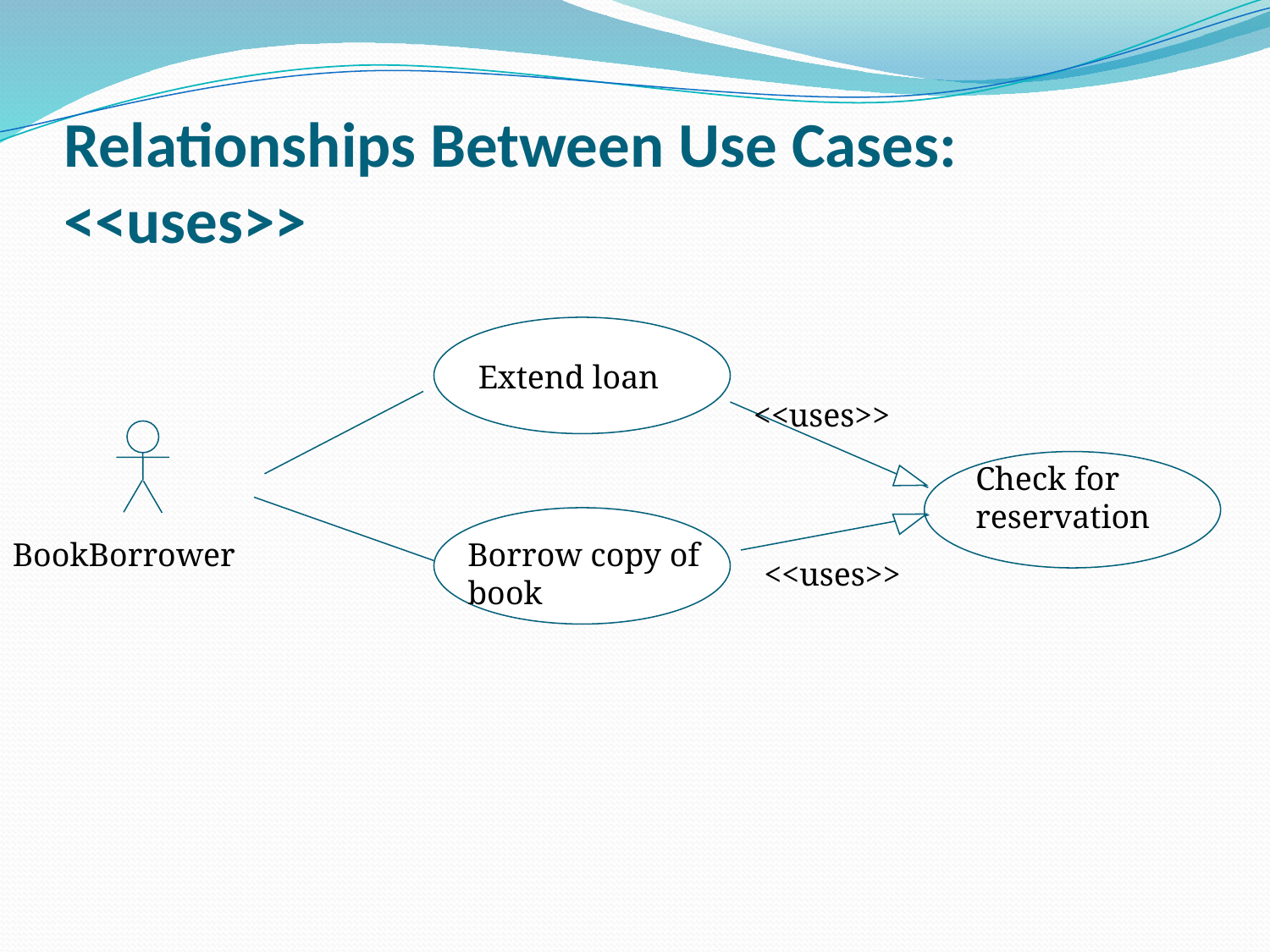

# Relationships Between Use Cases: <<uses>>

Extend loan

<<uses>>

Check for reservation

BookBorrower
Borrow copy of book
<<uses>>